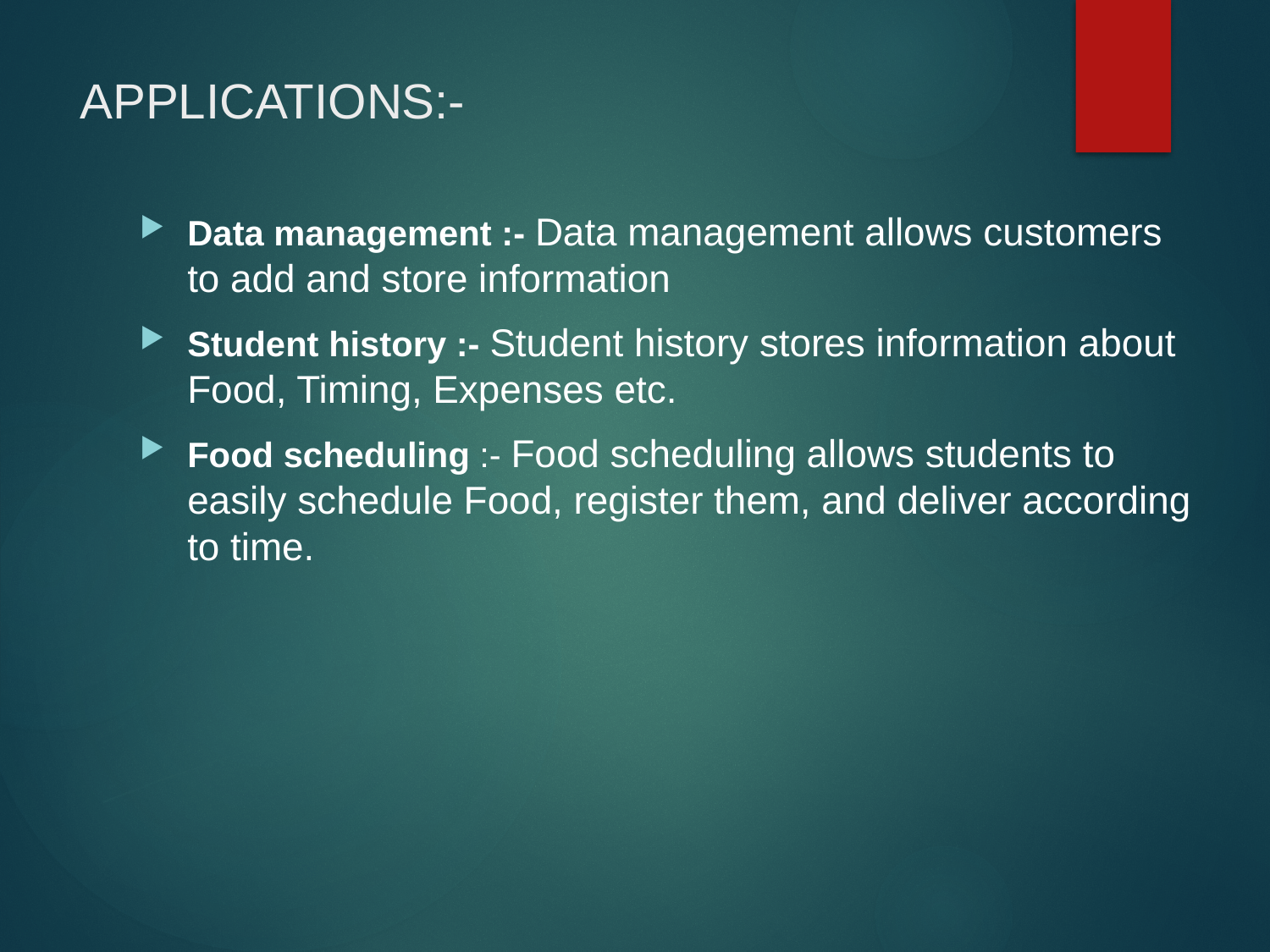

# APPLICATIONS:-
Data management :- Data management allows customers to add and store information
Student history :- Student history stores information about Food, Timing, Expenses etc.
Food scheduling :- Food scheduling allows students to easily schedule Food, register them, and deliver according to time.